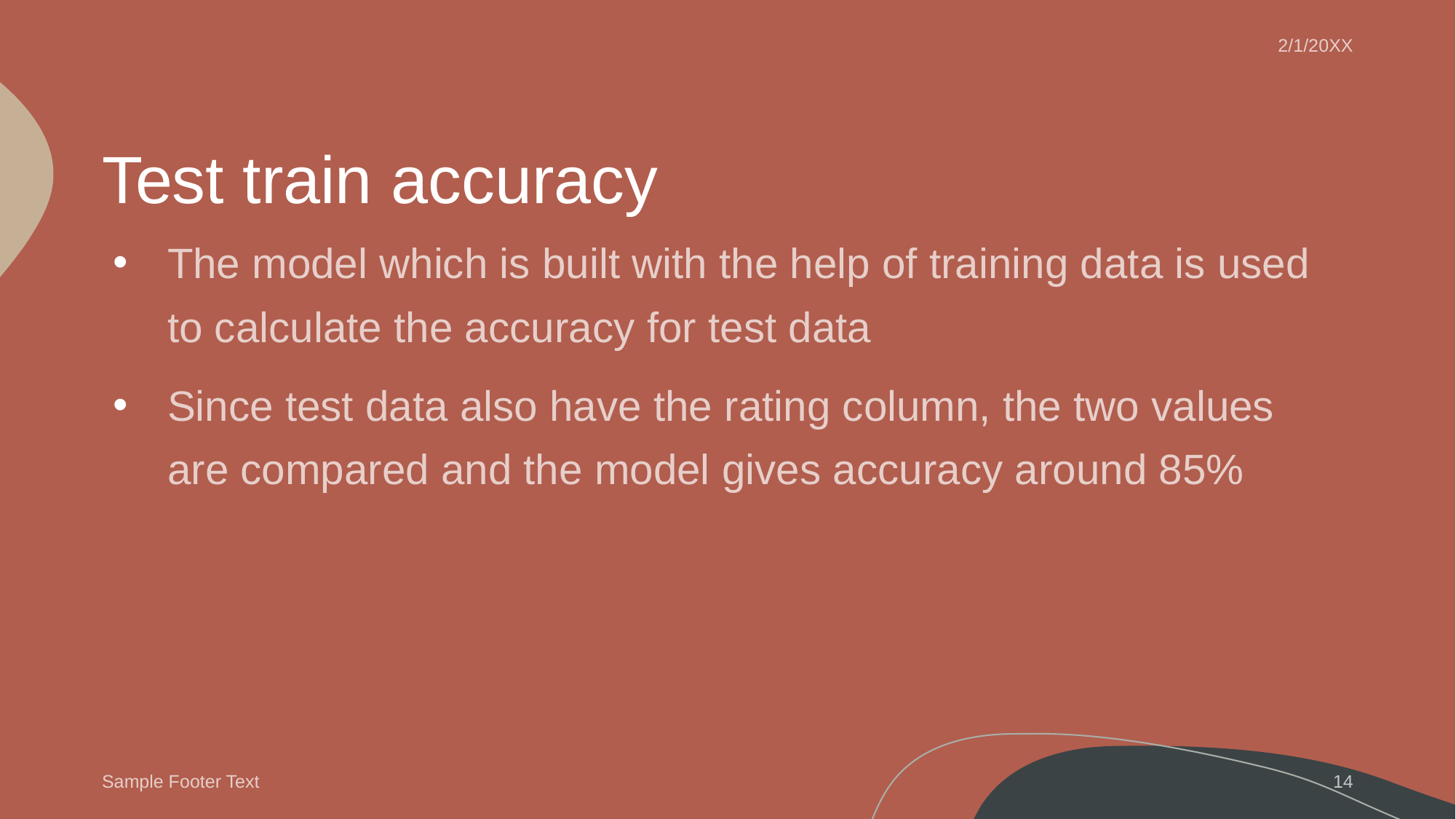

2/1/20XX
# Test train accuracy
The model which is built with the help of training data is used to calculate the accuracy for test data
Since test data also have the rating column, the two values are compared and the model gives accuracy around 85%
Sample Footer Text
14